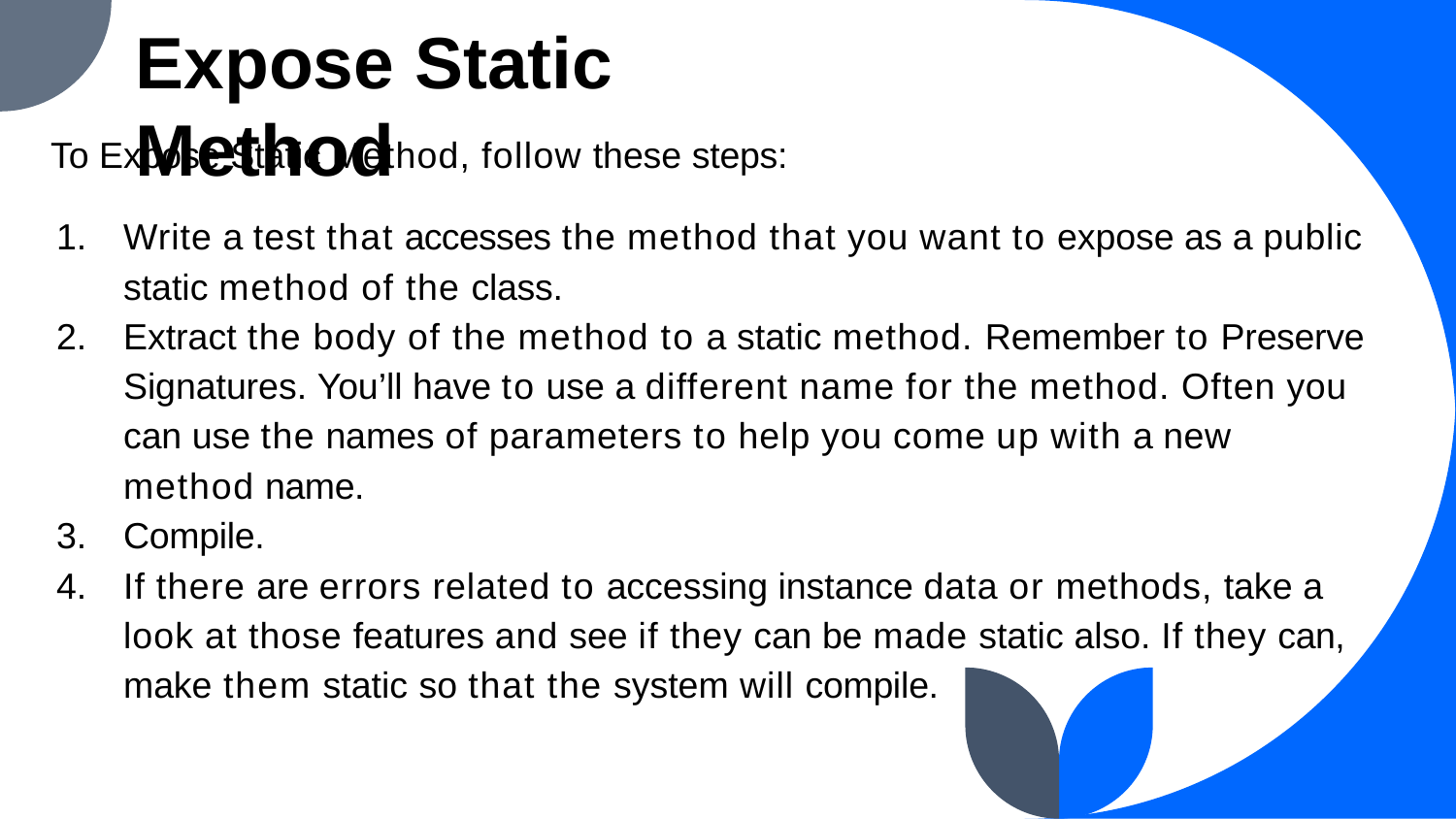

Expose Static Method
To Expose Static Method, follow these steps:
Write a test that accesses the method that you want to expose as a public static method of the class.
Extract the body of the method to a static method. Remember to Preserve Signatures. You’ll have to use a different name for the method. Often you can use the names of parameters to help you come up with a new method name.
Compile.
If there are errors related to accessing instance data or methods, take a look at those features and see if they can be made static also. If they can, make them static so that the system will compile.